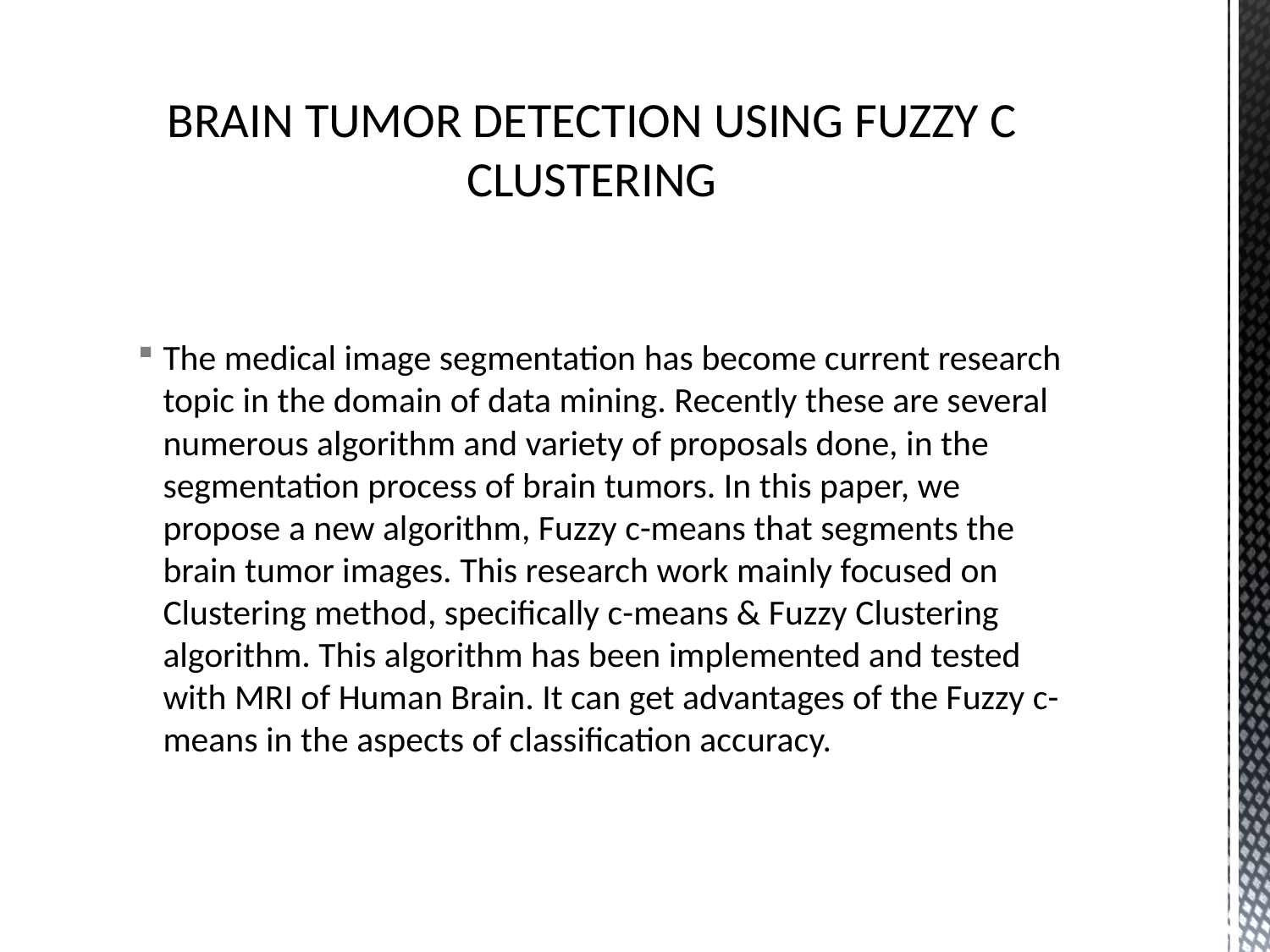

# BRAIN TUMOR DETECTION USING FUZZY C CLUSTERING
The medical image segmentation has become current research topic in the domain of data mining. Recently these are several numerous algorithm and variety of proposals done, in the segmentation process of brain tumors. In this paper, we propose a new algorithm, Fuzzy c-means that segments the brain tumor images. This research work mainly focused on Clustering method, specifically c-means & Fuzzy Clustering algorithm. This algorithm has been implemented and tested with MRI of Human Brain. It can get advantages of the Fuzzy c-means in the aspects of classification accuracy.